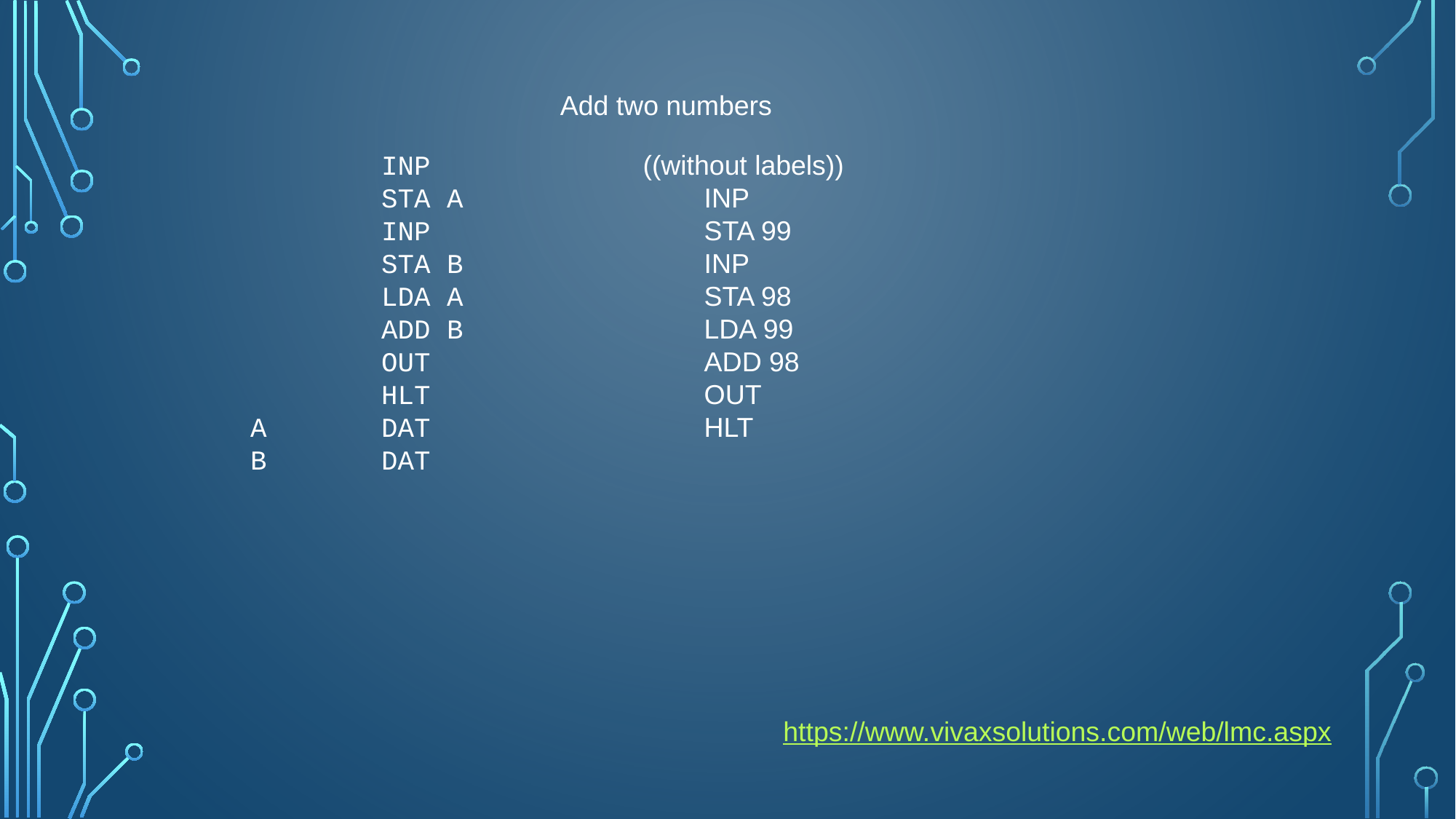

Add two numbers
        INP
        STA A
        INP
        STA B
        LDA A
        ADD B
        OUT
        HLT
A       DAT
B       DAT
((without labels))
        INP
        STA 99
        INP
        STA 98
        LDA 99
        ADD 98
        OUT
        HLT
https://www.vivaxsolutions.com/web/lmc.aspx